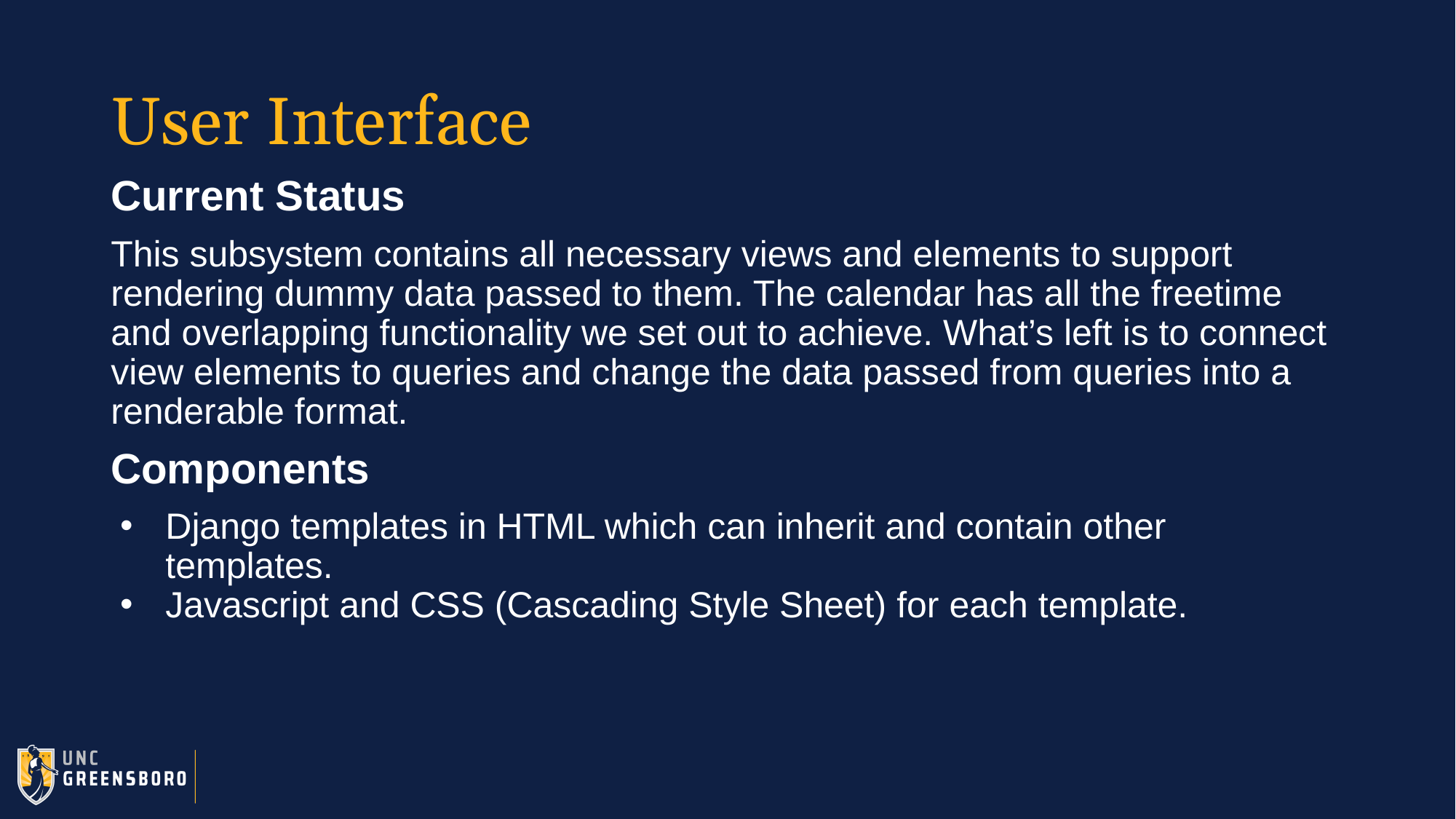

# User Interface
Current Status
This subsystem contains all necessary views and elements to support rendering dummy data passed to them. The calendar has all the freetime and overlapping functionality we set out to achieve. What’s left is to connect view elements to queries and change the data passed from queries into a renderable format.
Components
Django templates in HTML which can inherit and contain other templates.
Javascript and CSS (Cascading Style Sheet) for each template.